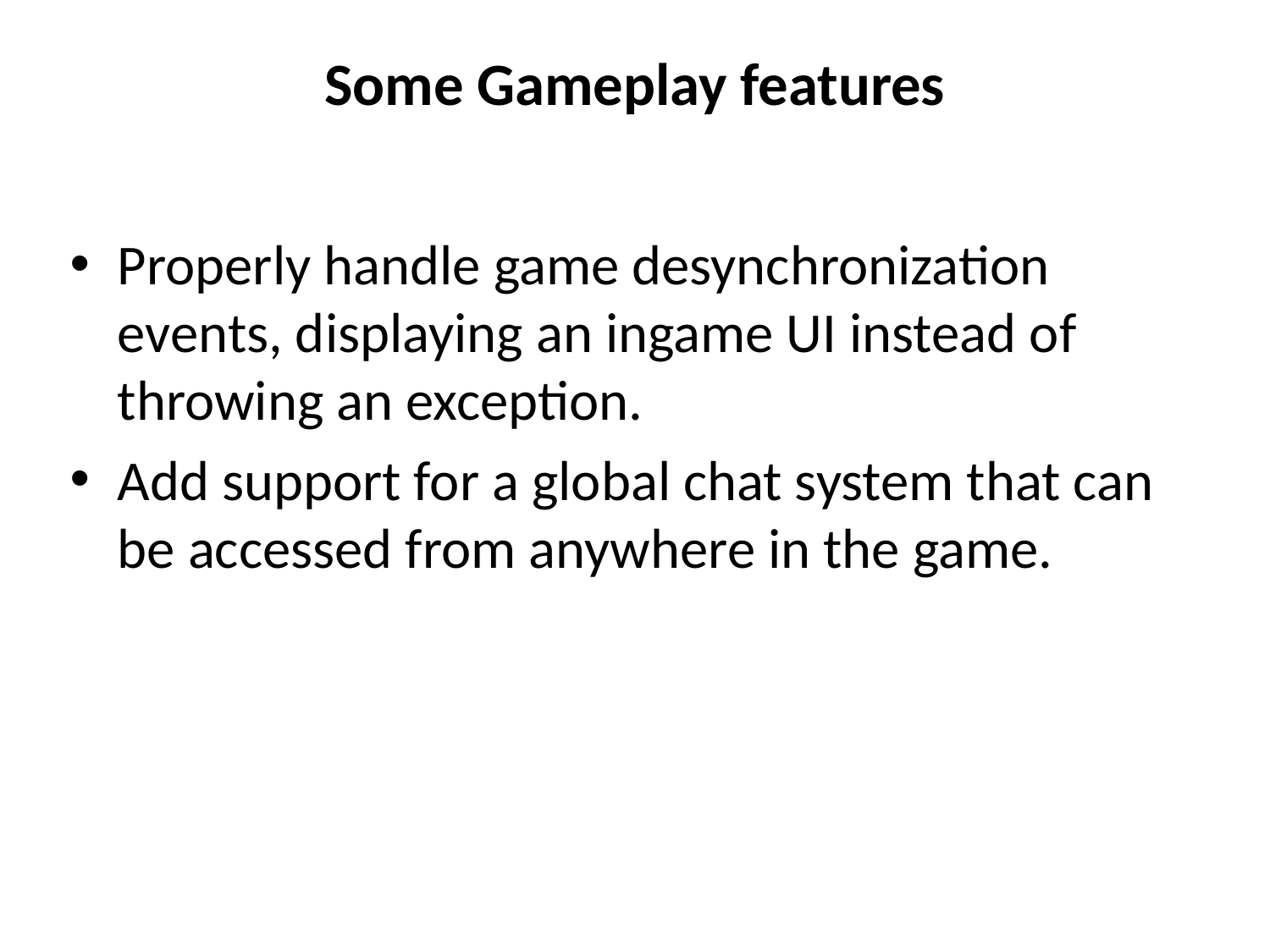

# Some Gameplay features
Properly handle game desynchronization events, displaying an ingame UI instead of throwing an exception.
Add support for a global chat system that can be accessed from anywhere in the game.